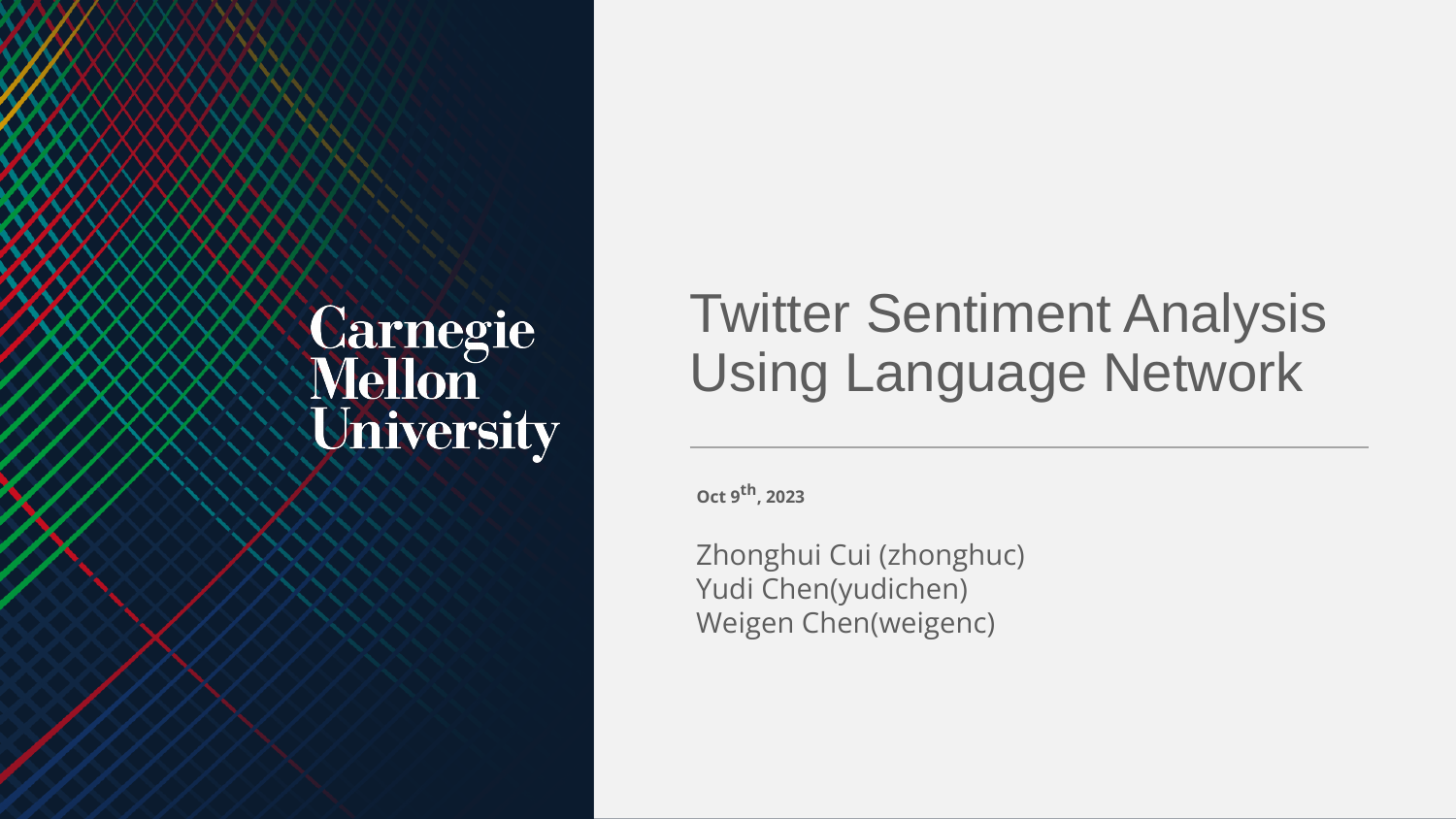

Twitter Sentiment Analysis Using Language Network
Oct 9th, 2023

Zhonghui Cui (zhonghuc)
Yudi Chen(yudichen)
Weigen Chen(weigenc)